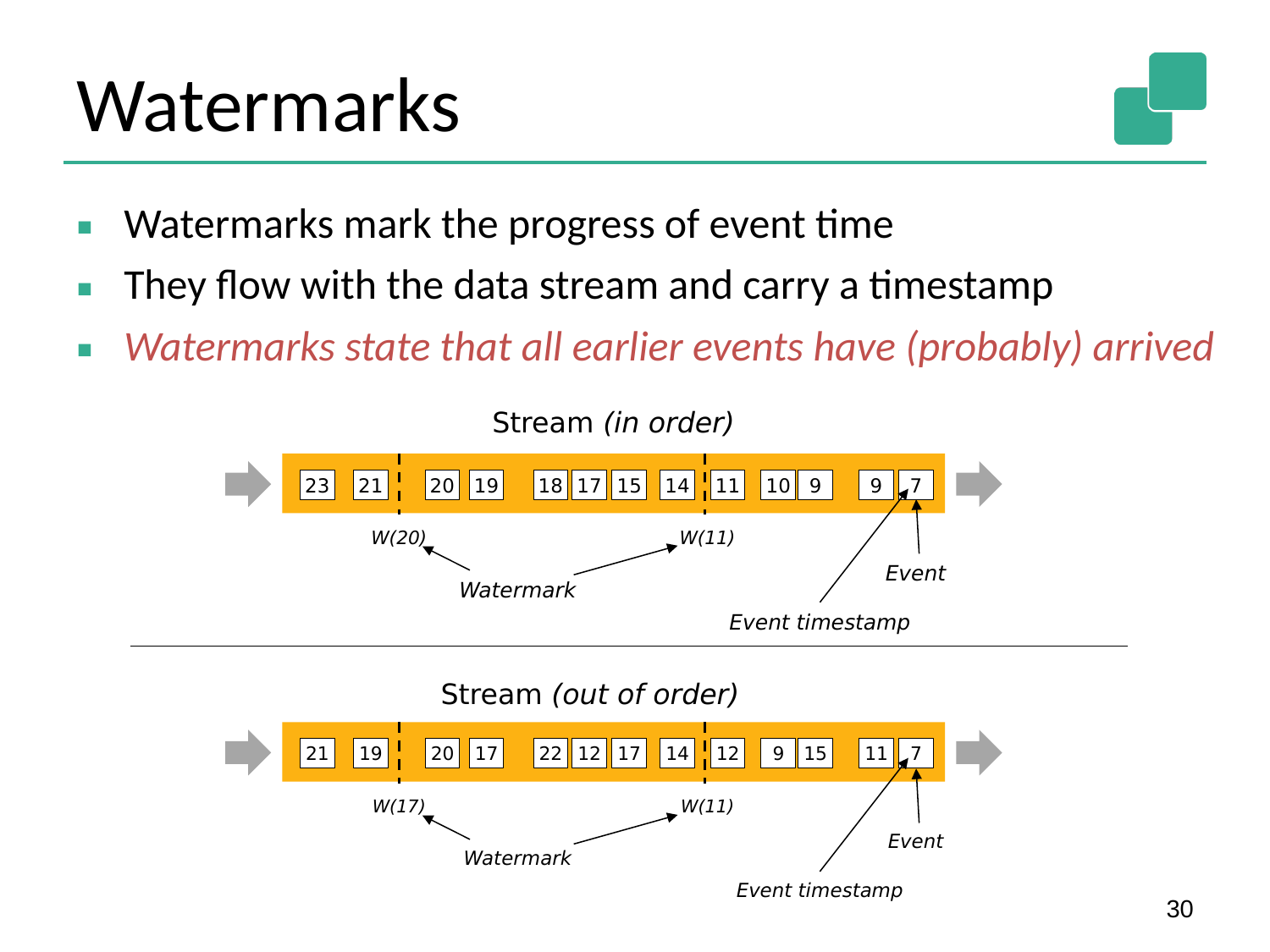

# Watermarks
Watermarks mark the progress of event time
They flow with the data stream and carry a timestamp
Watermarks state that all earlier events have (probably) arrived
Stream (in order)

23
21
20
19
18
17
15
14
11
10
9
9
7
W(20)
W(11)
Event
Watermark
Event timestamp
Stream (out of order)

21
19
20
17
22
12
17
14
12
9
15
11
7
W(17)
W(11)
Event
Watermark
Event timestamp
30